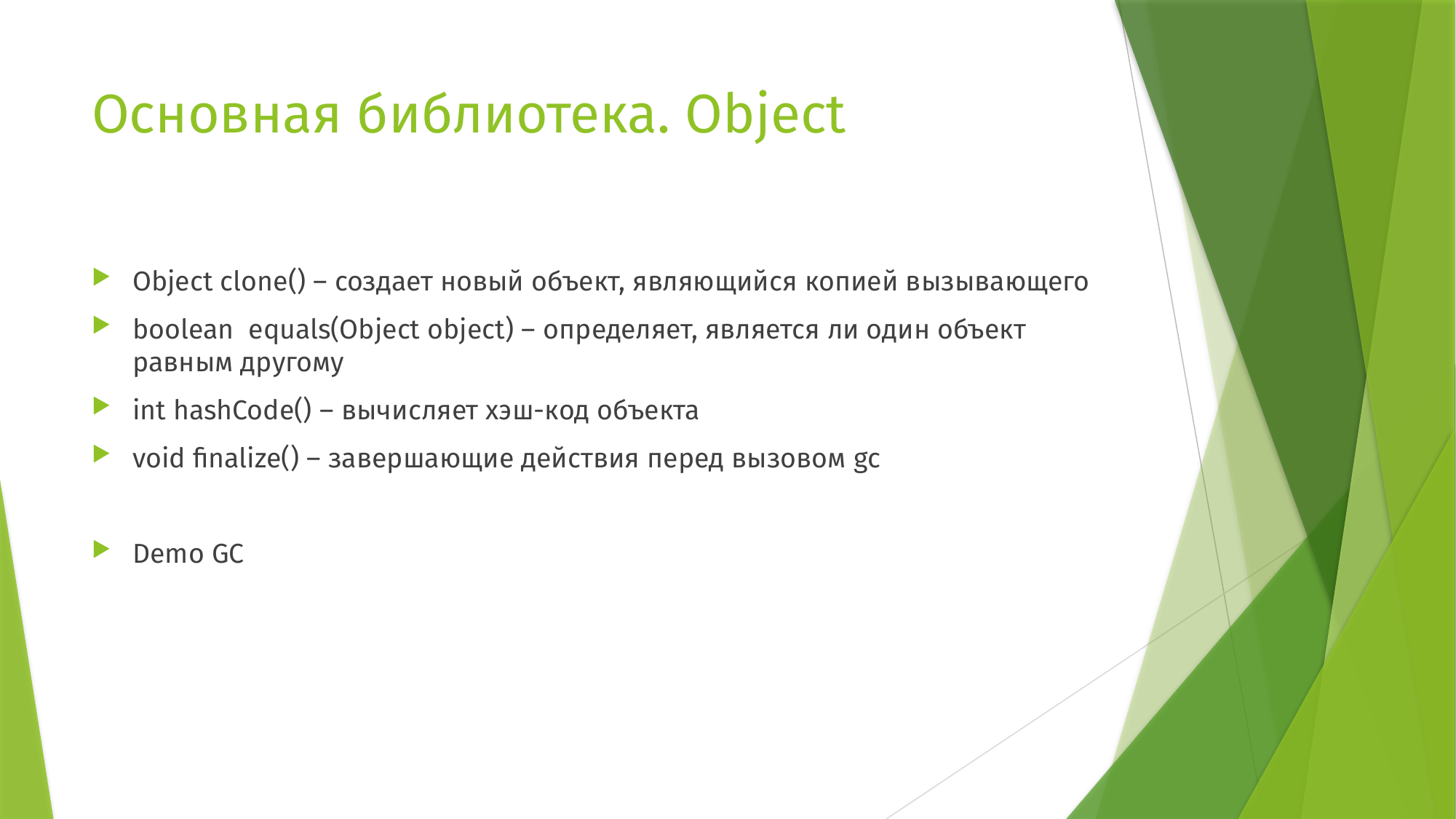

# Основная библиотека. Object
Object clone() – создает новый объект, являющийся копией вызывающего
boolean  equals(Object object) – определяет, является ли один объект равным другому
int hashCode() – вычисляет хэш-код объекта
void finalize() – завершающие действия перед вызовом gc

Demo GC